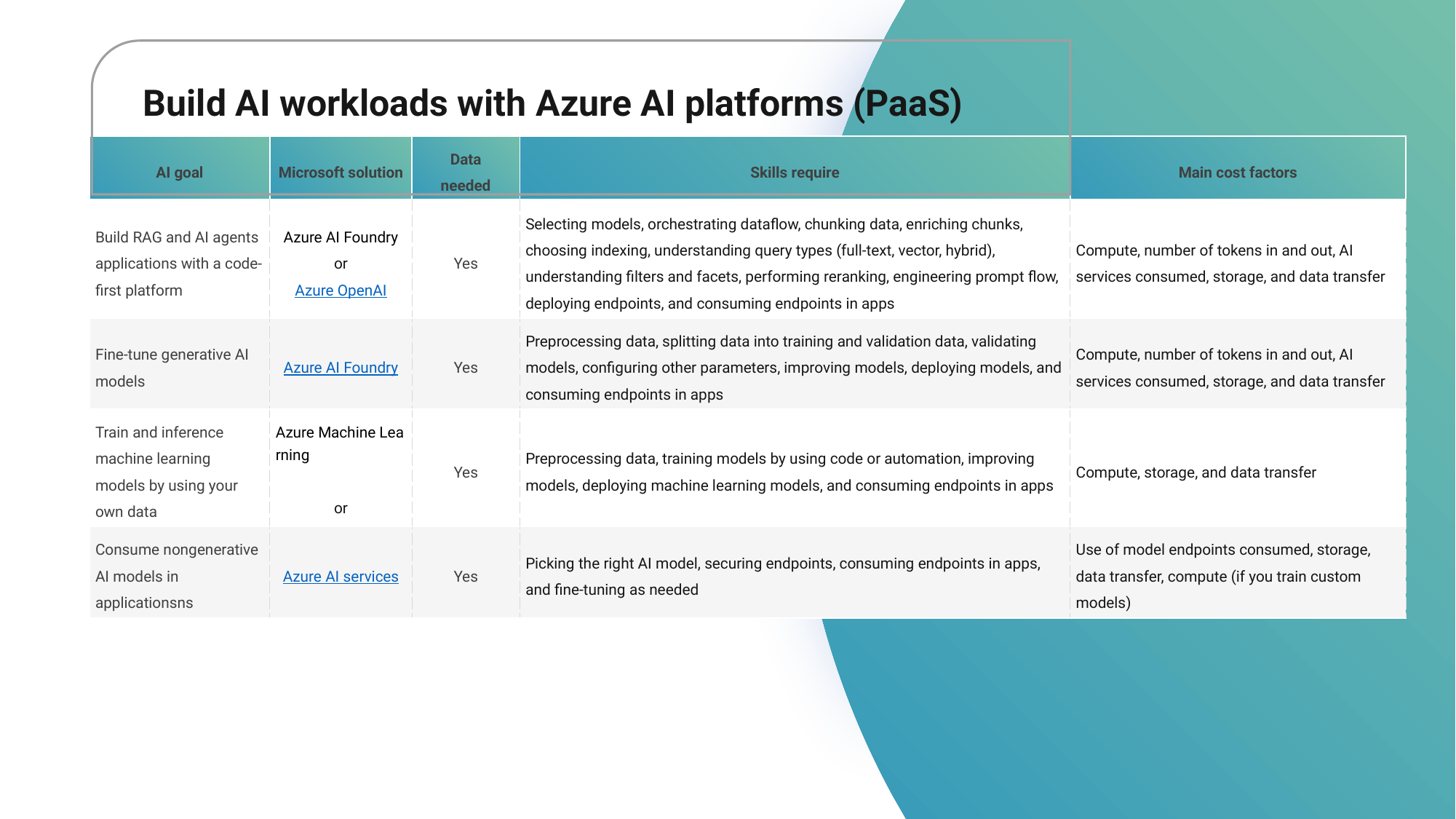

Build AI workloads with Azure AI platforms (PaaS)
| AI goal | Microsoft solution | Data needed | Skills require | Main cost factors |
| --- | --- | --- | --- | --- |
| Build RAG and AI agents applications with a code-first platform | Azure AI Foundry or Azure OpenAI | Yes | Selecting models, orchestrating dataflow, chunking data, enriching chunks, choosing indexing, understanding query types (full-text, vector, hybrid), understanding filters and facets, performing reranking, engineering prompt flow, deploying endpoints, and consuming endpoints in apps | Compute, number of tokens in and out, AI services consumed, storage, and data transfer |
| Fine-tune generative AI models | Azure AI Foundry | Yes | Preprocessing data, splitting data into training and validation data, validating models, configuring other parameters, improving models, deploying models, and consuming endpoints in apps | Compute, number of tokens in and out, AI services consumed, storage, and data transfer |
| Train and inference machine learning models by using your own data | Azure Machine Learning or Microsoft Fabric | Yes | Preprocessing data, training models by using code or automation, improving models, deploying machine learning models, and consuming endpoints in apps | Compute, storage, and data transfer |
| Consume nongenerative AI models in applicationsns | Azure AI services | Yes | Picking the right AI model, securing endpoints, consuming endpoints in apps, and fine-tuning as needed | Use of model endpoints consumed, storage, data transfer, compute (if you train custom models) |